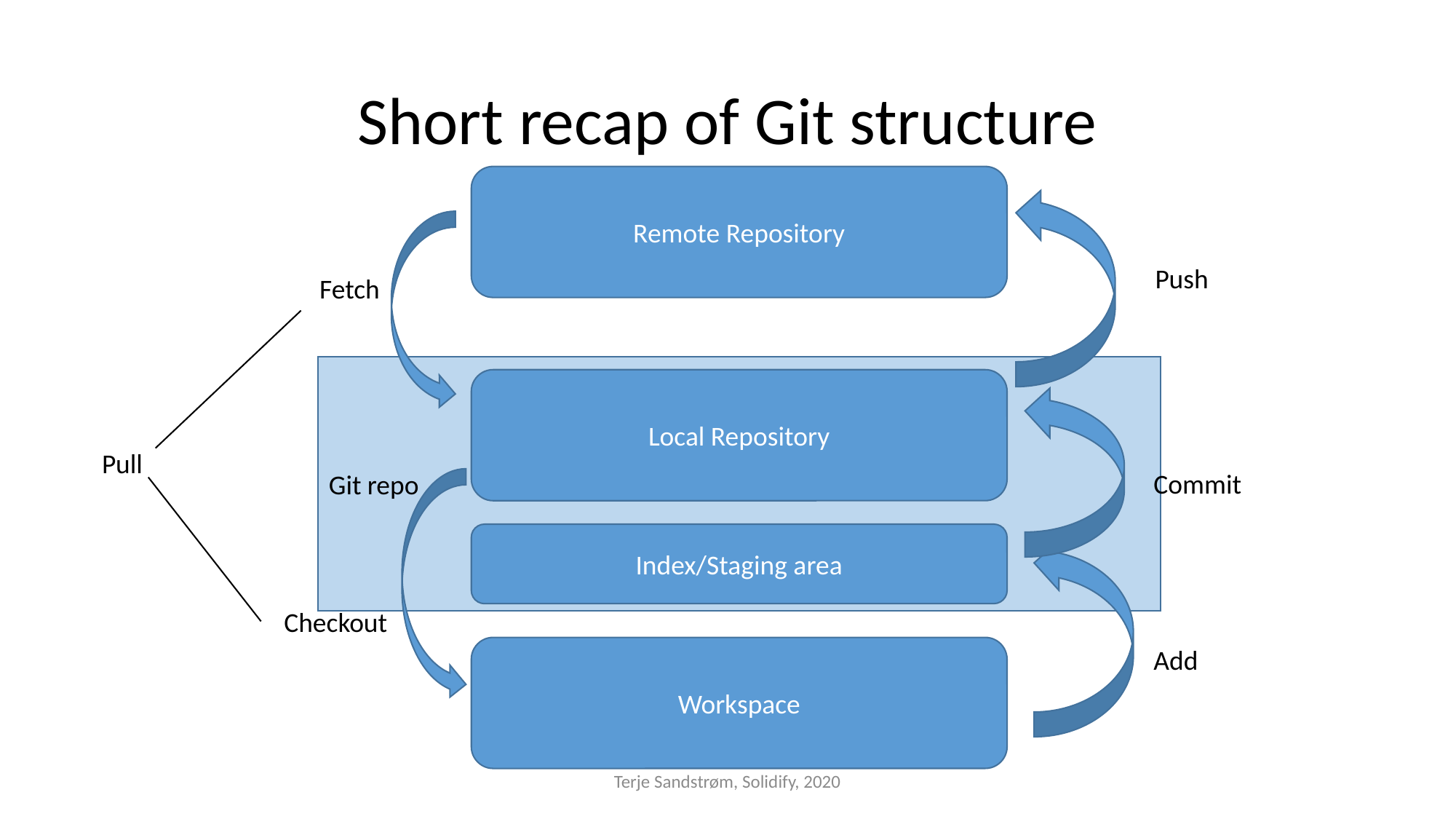

# Short recap of Git structure
Remote Repository

Push
Fetch
Git repo
Local Repository

Pull
Commit

Index/Staging area

Checkout
Workspace
Add
Terje Sandstrøm, Solidify, 2020